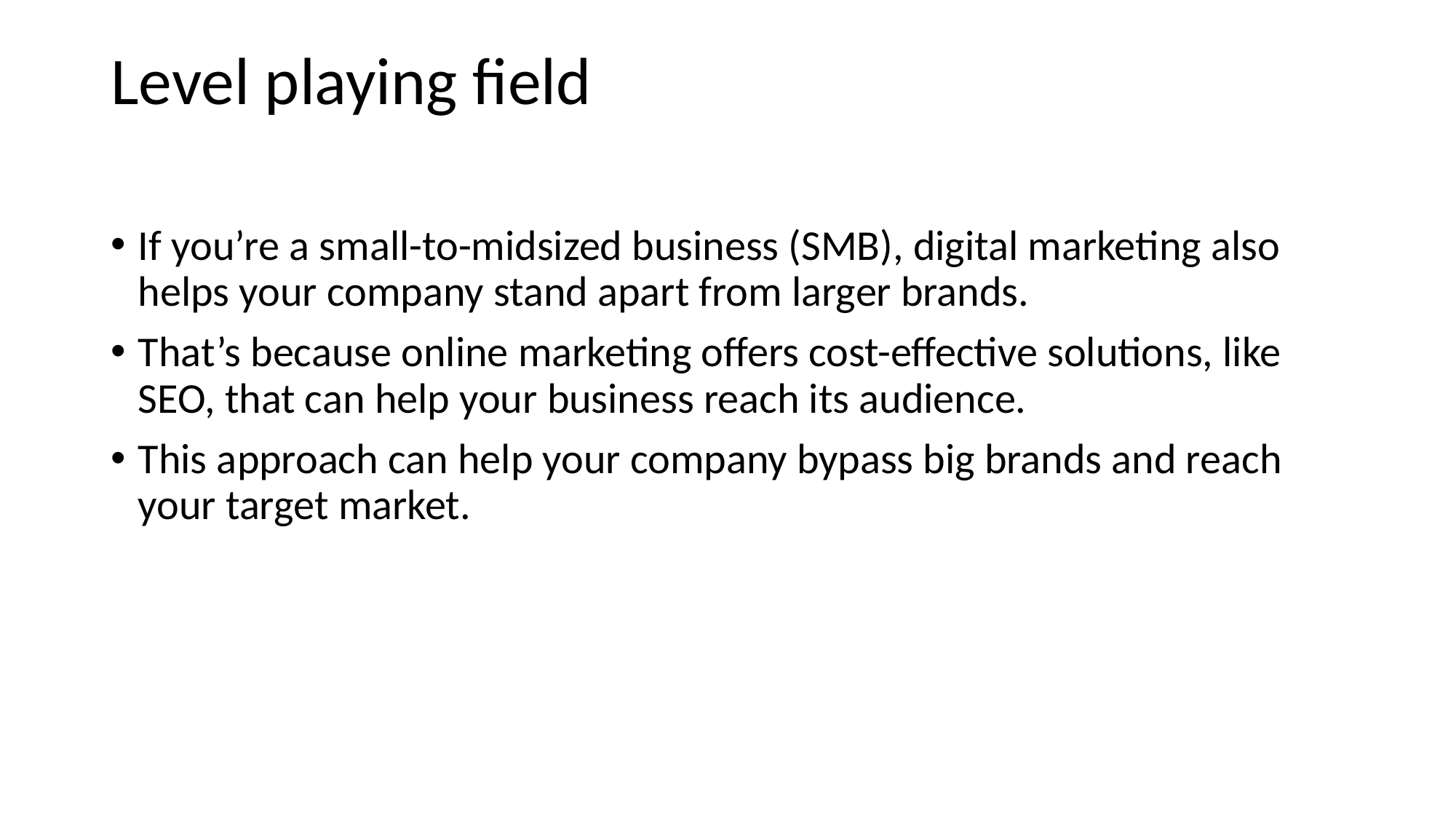

# Level playing field
If you’re a small-to-midsized business (SMB), digital marketing also helps your company stand apart from larger brands.
That’s because online marketing offers cost-effective solutions, like SEO, that can help your business reach its audience.
This approach can help your company bypass big brands and reach your target market.